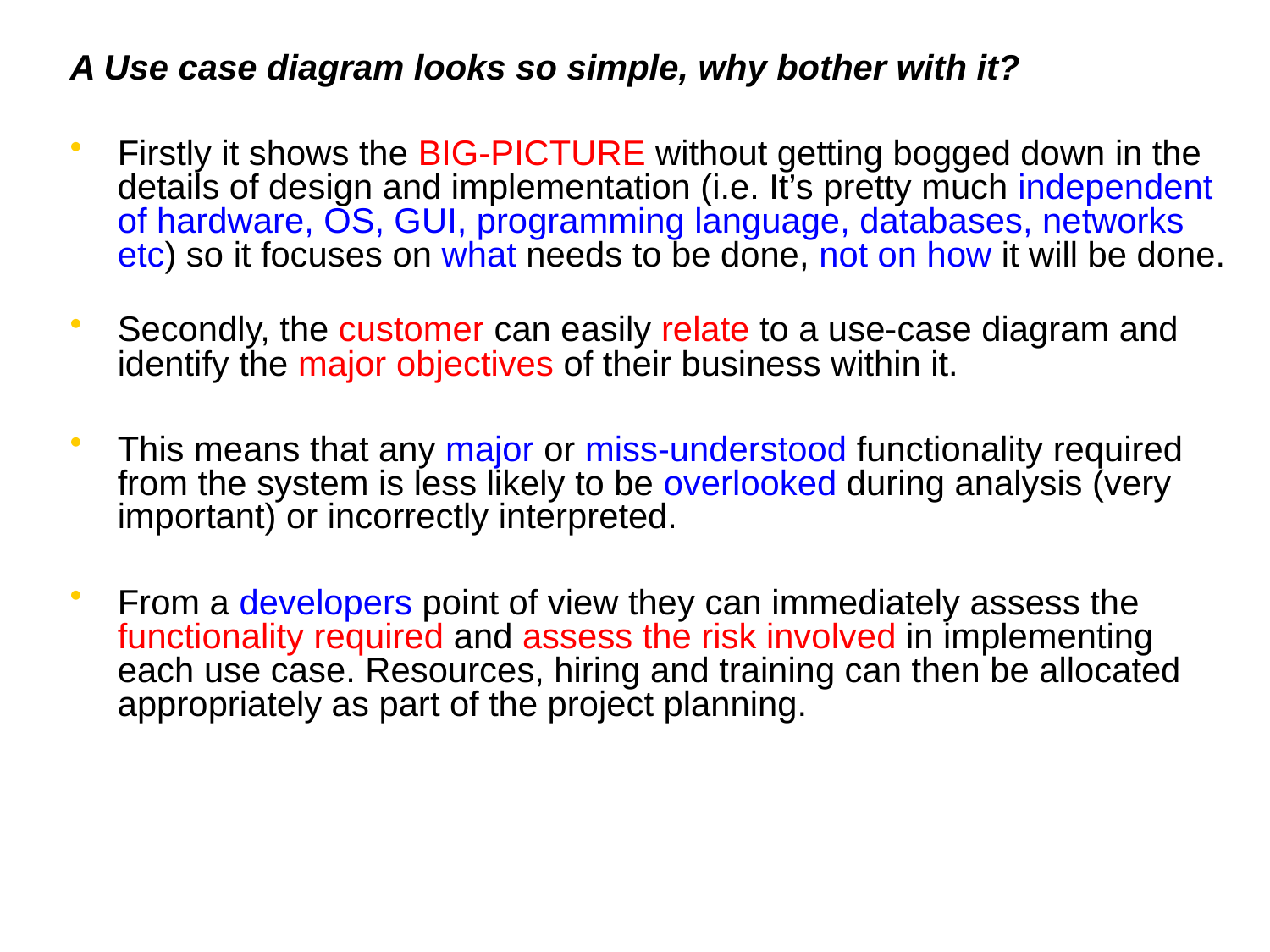

30
A Use case diagram looks so simple, why bother with it?

Firstly it shows the BIG-PICTURE without getting bogged down in the details of design and implementation (i.e. It’s pretty much independent of hardware, OS, GUI, programming language, databases, networks etc) so it focuses on what needs to be done, not on how it will be done.
Secondly, the customer can easily relate to a use-case diagram and identify the major objectives of their business within it.

This means that any major or miss-understood functionality required from the system is less likely to be overlooked during analysis (very important) or incorrectly interpreted.

From a developers point of view they can immediately assess the functionality required and assess the risk involved in implementing each use case. Resources, hiring and training can then be allocated appropriately as part of the project planning.